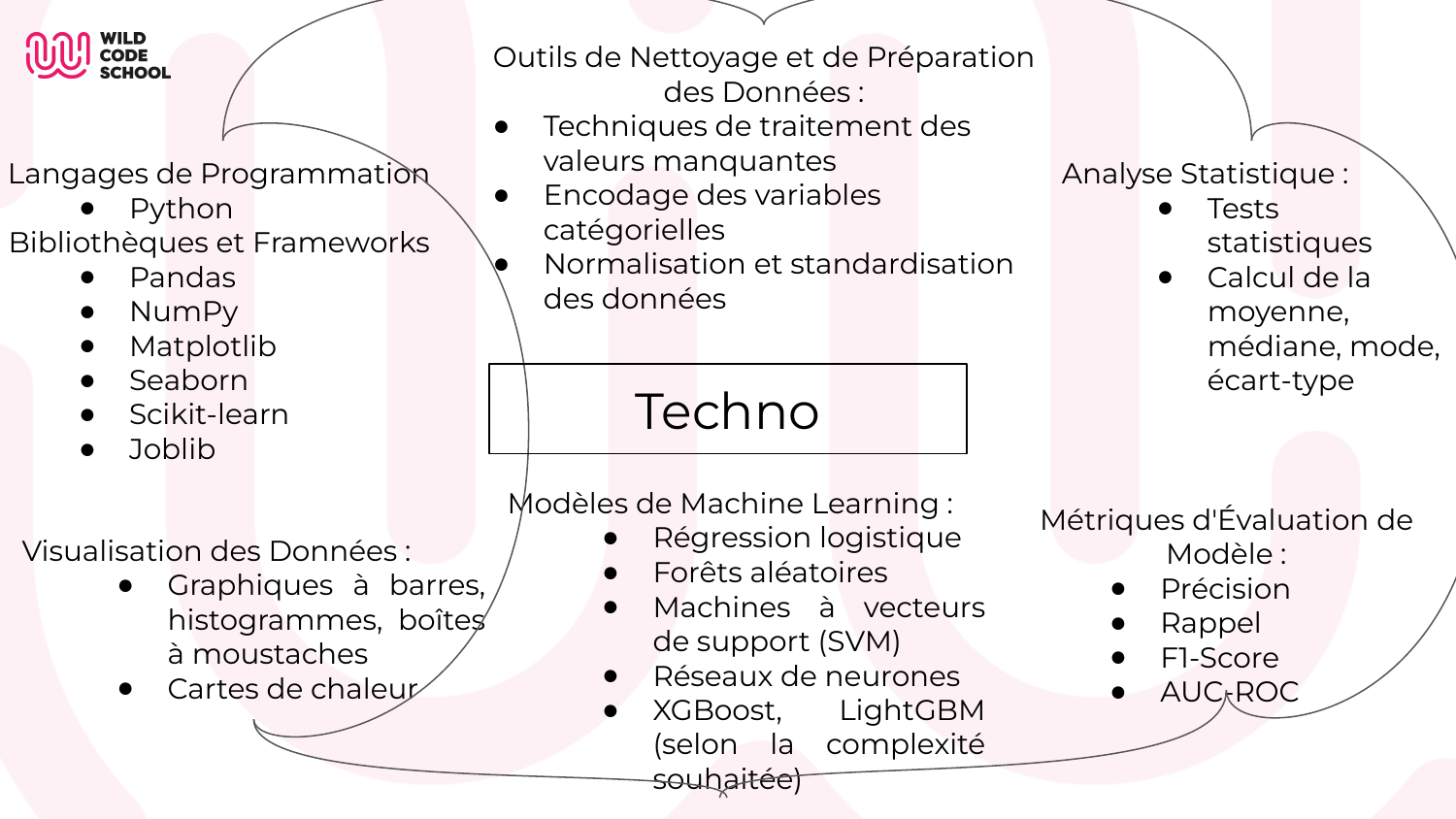

Outils de Nettoyage et de Préparation des Données :
Techniques de traitement des valeurs manquantes
Encodage des variables catégorielles
Normalisation et standardisation des données
Langages de Programmation
Python
Bibliothèques et Frameworks
Pandas
NumPy
Matplotlib
Seaborn
Scikit-learn
Joblib
Analyse Statistique :
Tests statistiques
Calcul de la moyenne, médiane, mode, écart-type
Techno
Modèles de Machine Learning :
Régression logistique
Forêts aléatoires
Machines à vecteurs de support (SVM)
Réseaux de neurones
XGBoost, LightGBM (selon la complexité souhaitée)
# Métriques d'Évaluation de Modèle :
Précision
Rappel
F1-Score
AUC-ROC

Visualisation des Données :
Graphiques à barres, histogrammes, boîtes à moustaches
Cartes de chaleur